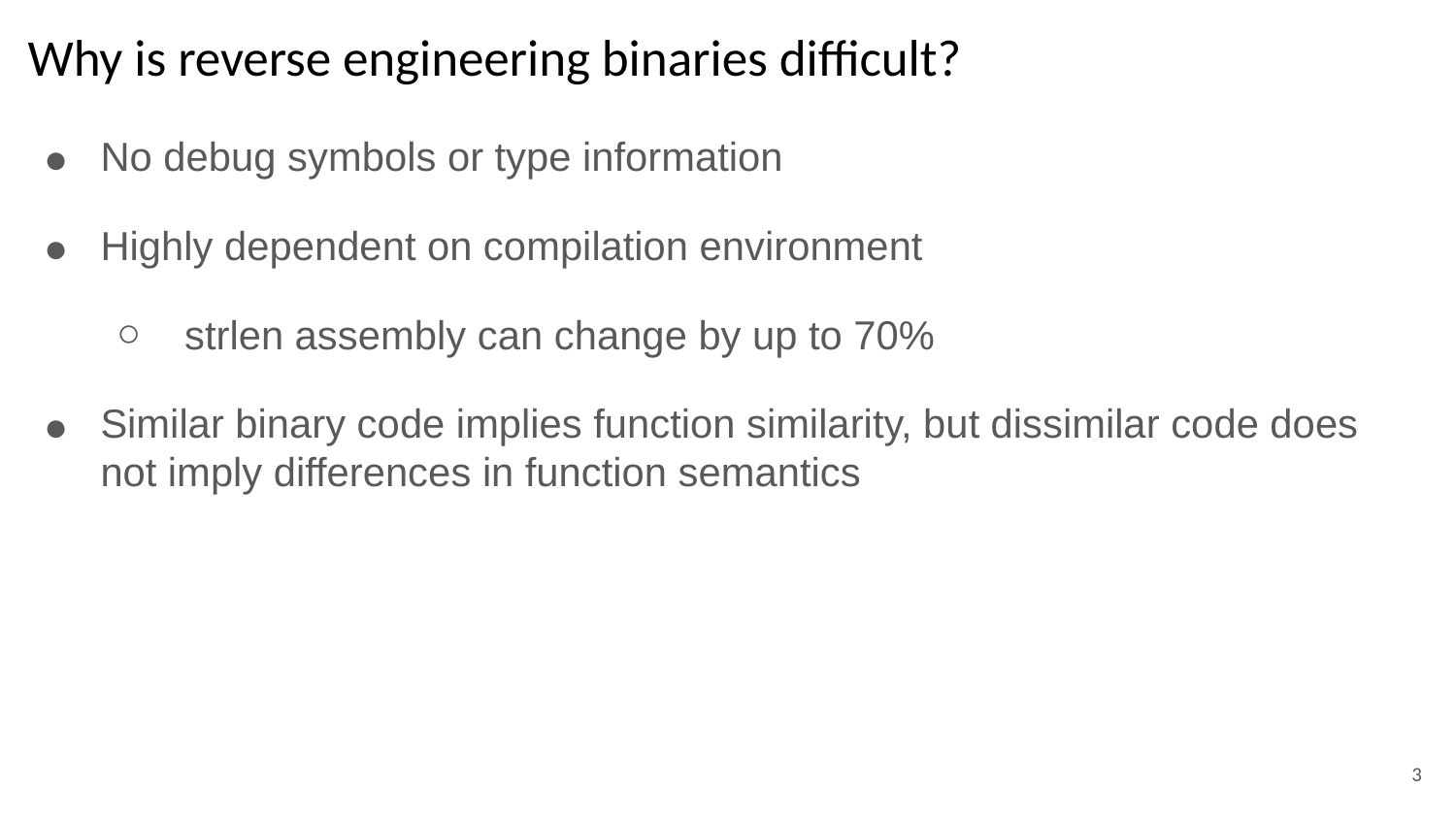

# Why is reverse engineering binaries difficult?
No debug symbols or type information
Highly dependent on compilation environment
 strlen assembly can change by up to 70%
Similar binary code implies function similarity, but dissimilar code does not imply differences in function semantics

3